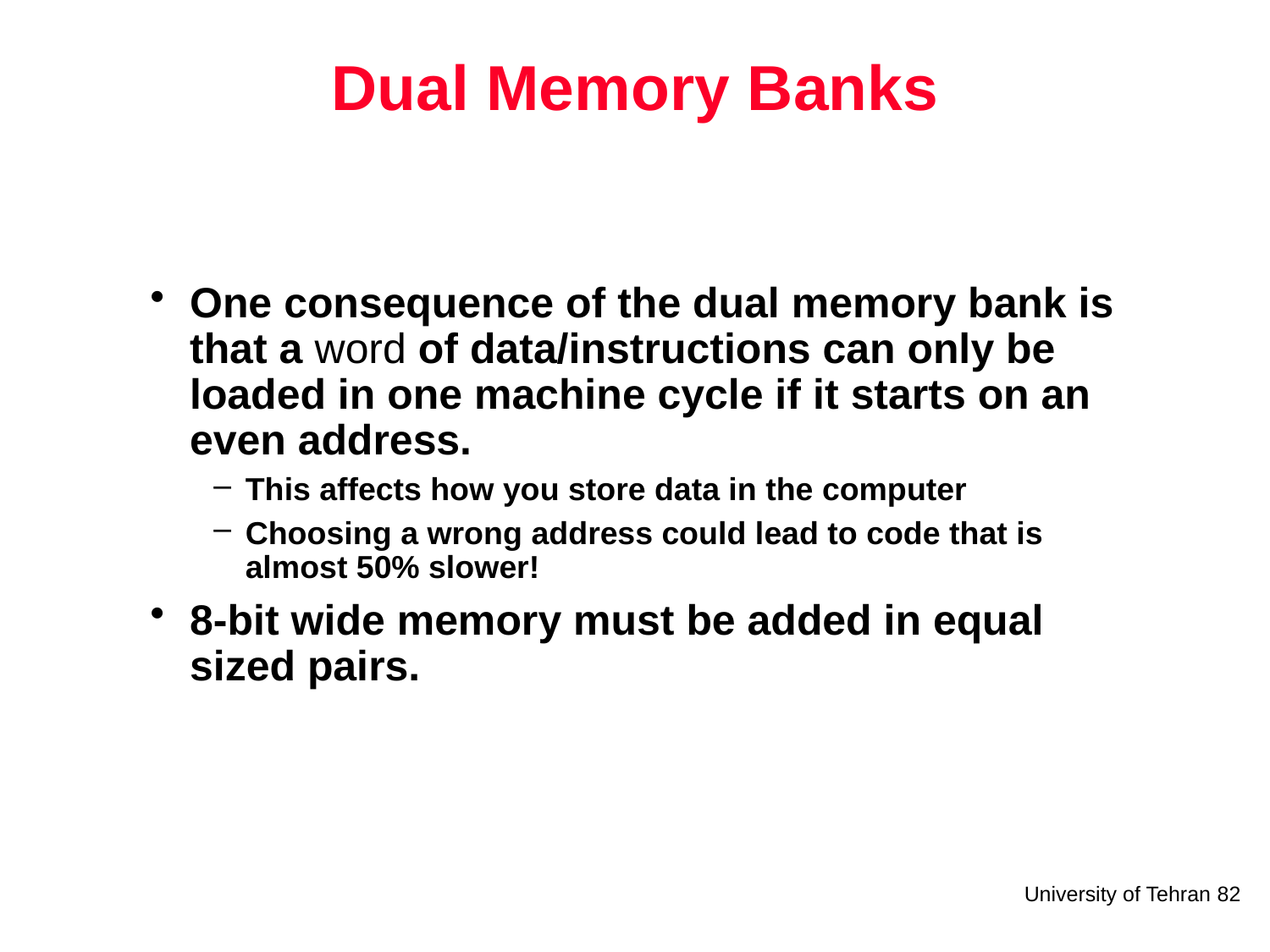

# Dual Memory Banks
One consequence of the dual memory bank is that a word of data/instructions can only be loaded in one machine cycle if it starts on an even address.
This affects how you store data in the computer
Choosing a wrong address could lead to code that is almost 50% slower!
8-bit wide memory must be added in equal sized pairs.